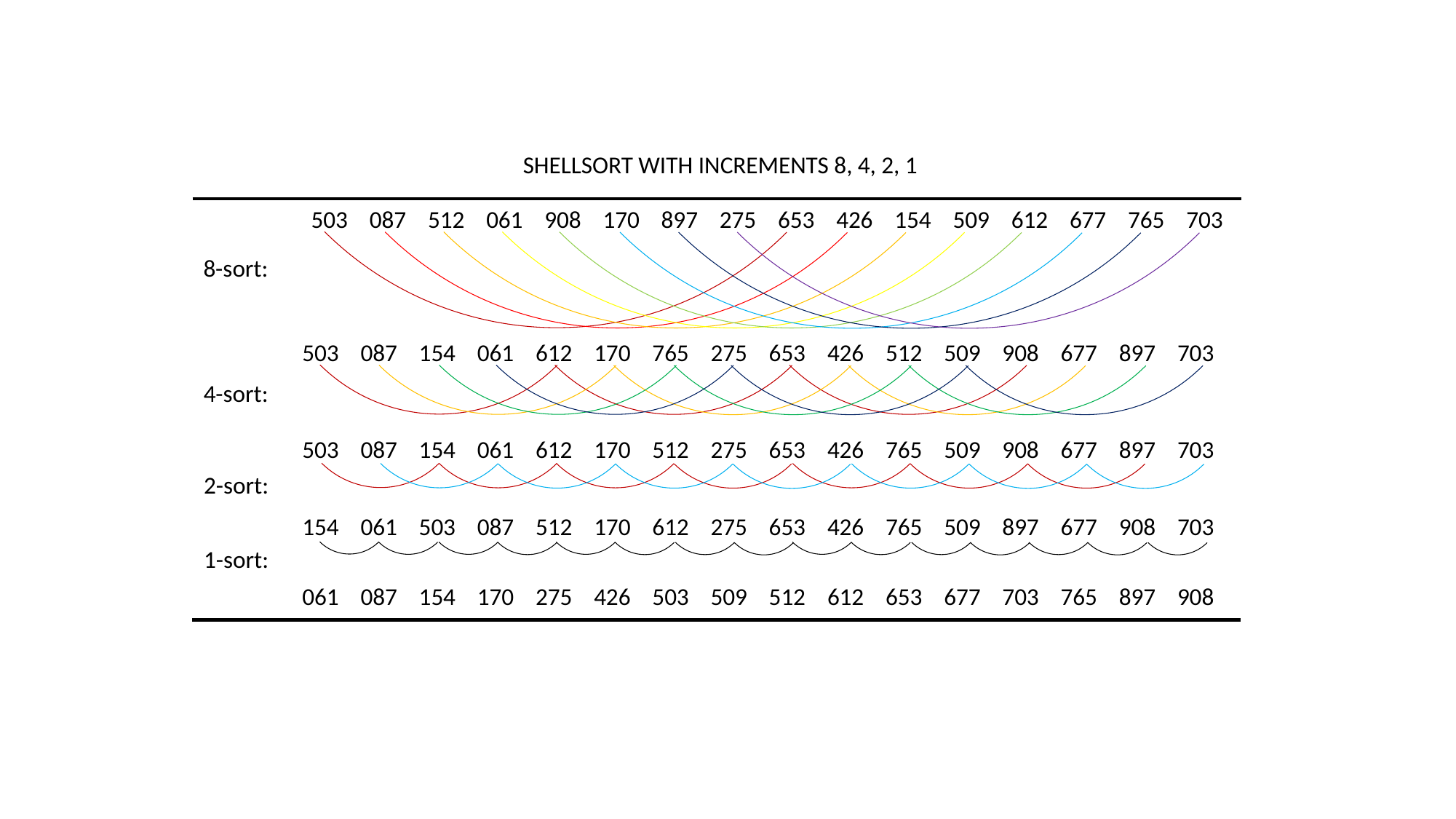

SHELLSORT WITH INCREMENTS 8, 4, 2, 1
503    087    512    061    908    170    897    275    653    426    154    509    612    677    765    703
8-sort:

503    087    154    061    612    170    765    275    653    426    512    509    908    677    897    703
4-sort:
503    087    154    061    612    170    512    275    653    426    765    509    908    677    897    703
2-sort:

154    061    503    087    512    170    612    275    653    426    765    509    897    677    908    703
1-sort:
061    087    154    170    275    426    503    509    512    612    653    677    703    765    897    908